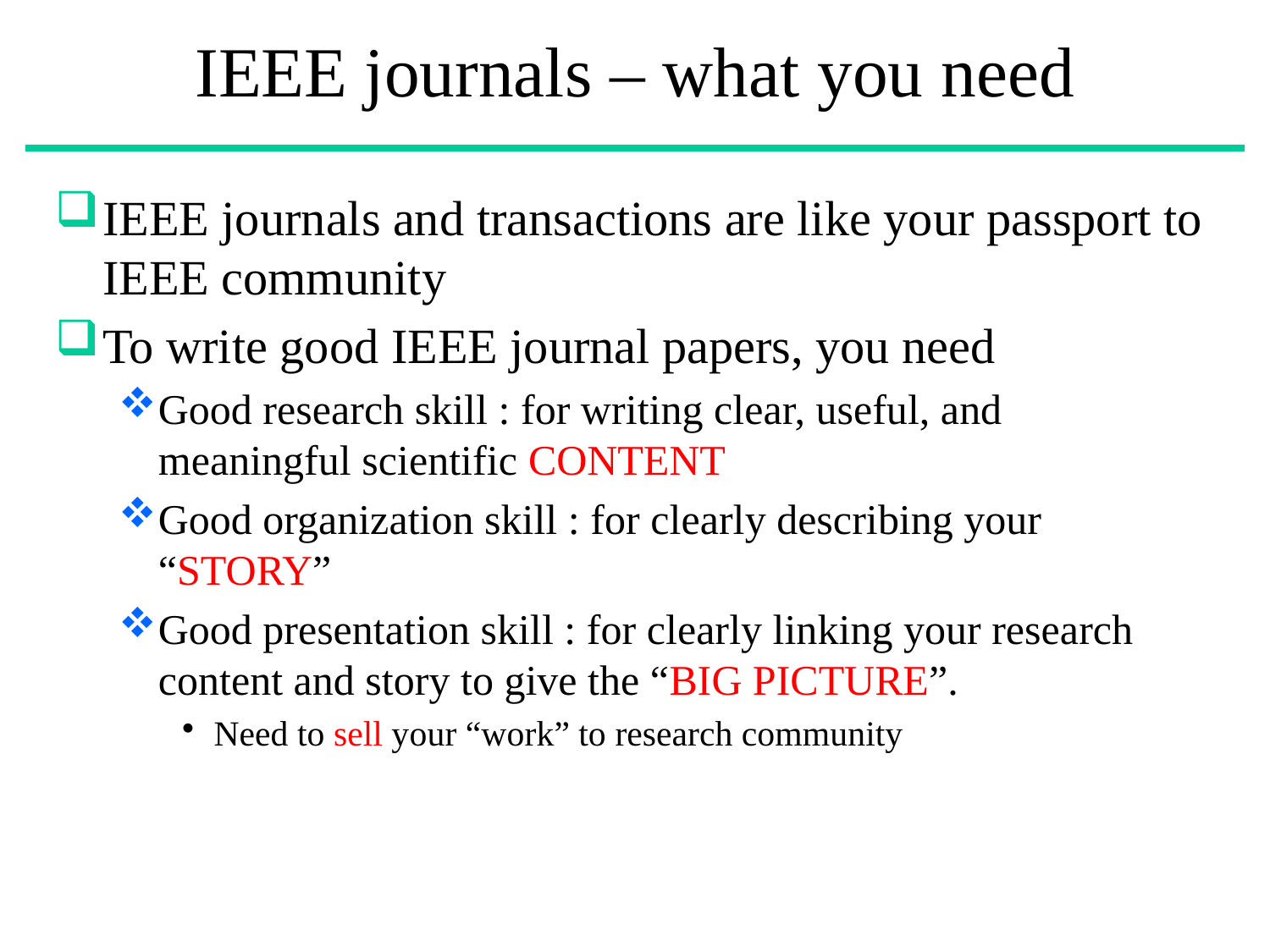

# IEEE journals – what you need
IEEE journals and transactions are like your passport to IEEE community
To write good IEEE journal papers, you need
Good research skill : for writing clear, useful, and meaningful scientific CONTENT
Good organization skill : for clearly describing your “STORY”
Good presentation skill : for clearly linking your research content and story to give the “BIG PICTURE”.
Need to sell your “work” to research community